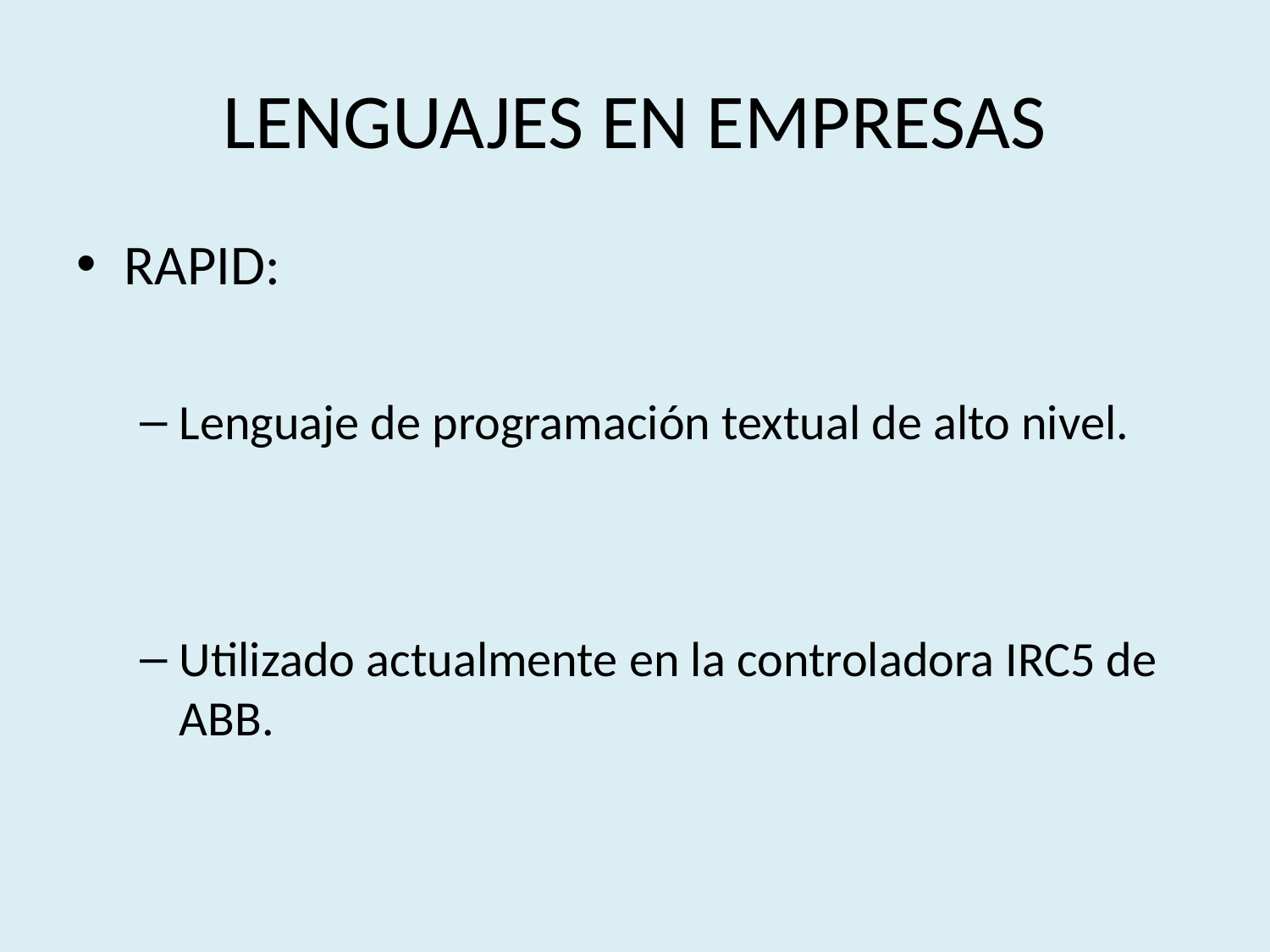

# LENGUAJES EN EMPRESAS
RAPID:

Lenguaje de programación textual de alto nivel.

Utilizado actualmente en la controladora IRC5 de ABB.